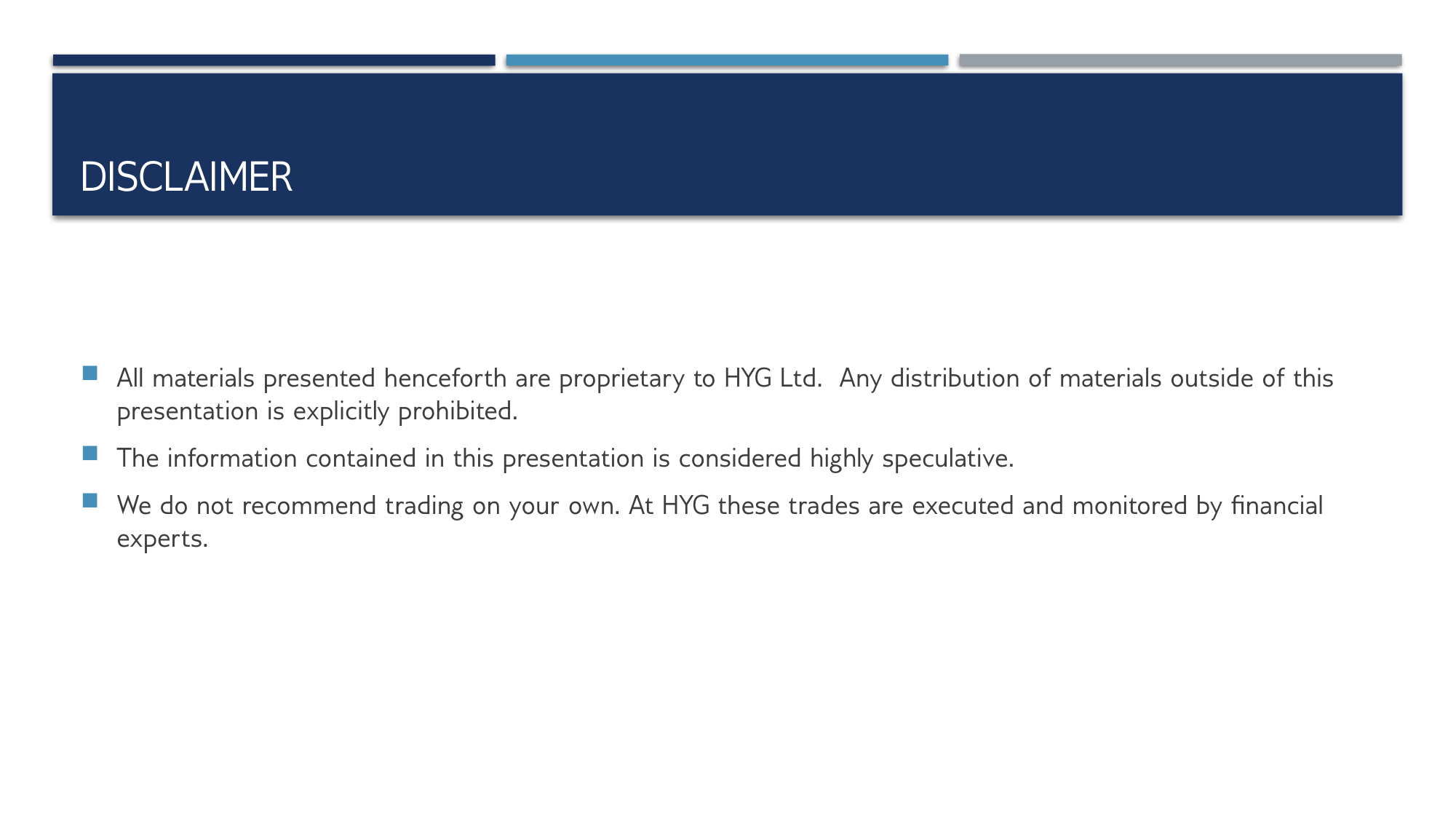

# Disclaimer
All materials presented henceforth are proprietary to HYG Ltd.  Any distribution of materials outside of this presentation is explicitly prohibited.
The information contained in this presentation is considered highly speculative.
We do not recommend trading on your own. At HYG these trades are executed and monitored by financial experts.